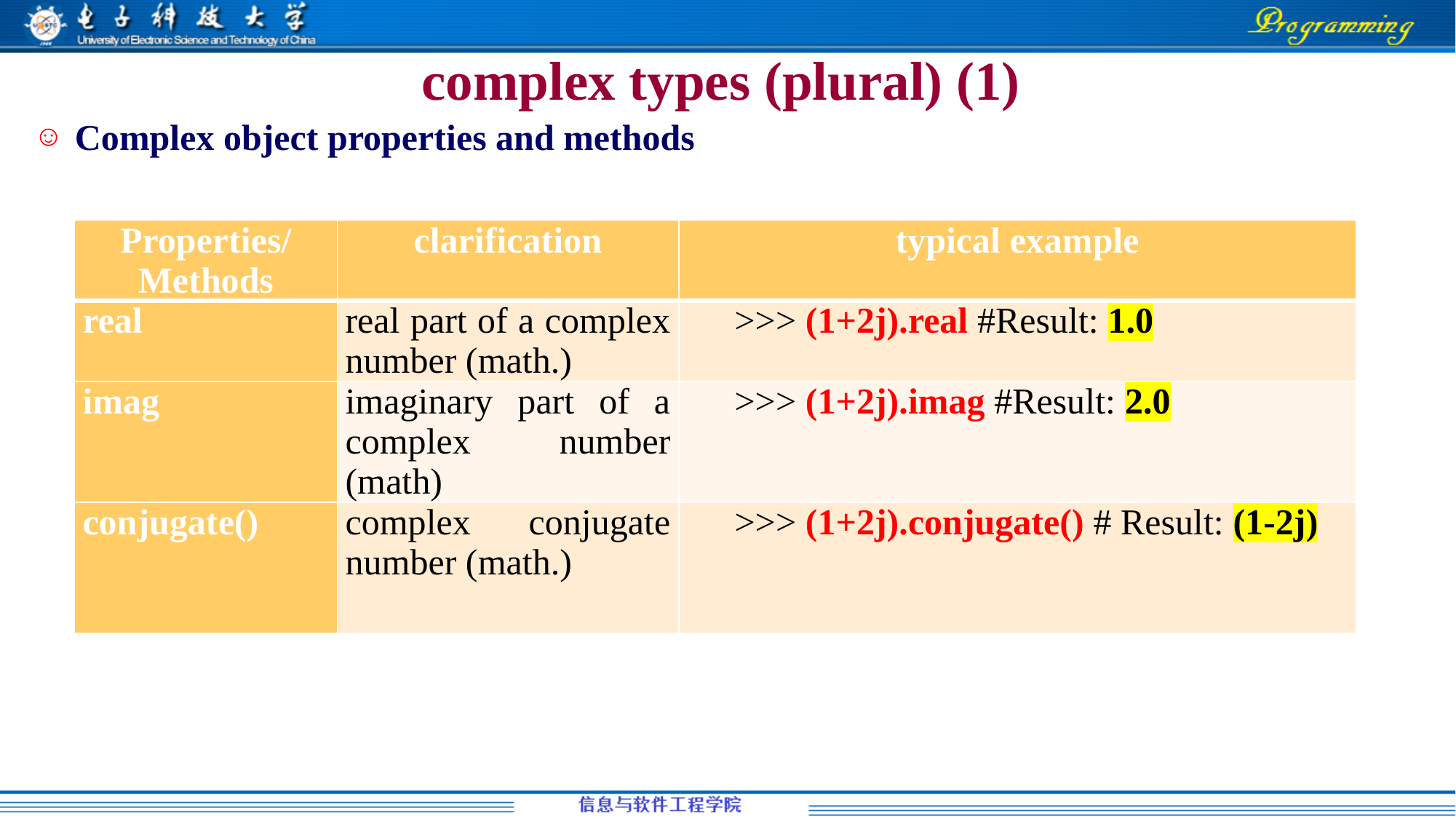

# complex types (plural) (1)
Complex object properties and methods

| Properties/Methods | clarification | typical example |
| --- | --- | --- |
| real | real part of a complex number (math.) | >>> (1+2j).real #Result: 1.0 |
| imag | imaginary part of a complex number (math) | >>> (1+2j).imag #Result: 2.0 |
| conjugate() | complex conjugate number (math.) | >>> (1+2j).conjugate() # Result: (1-2j) |